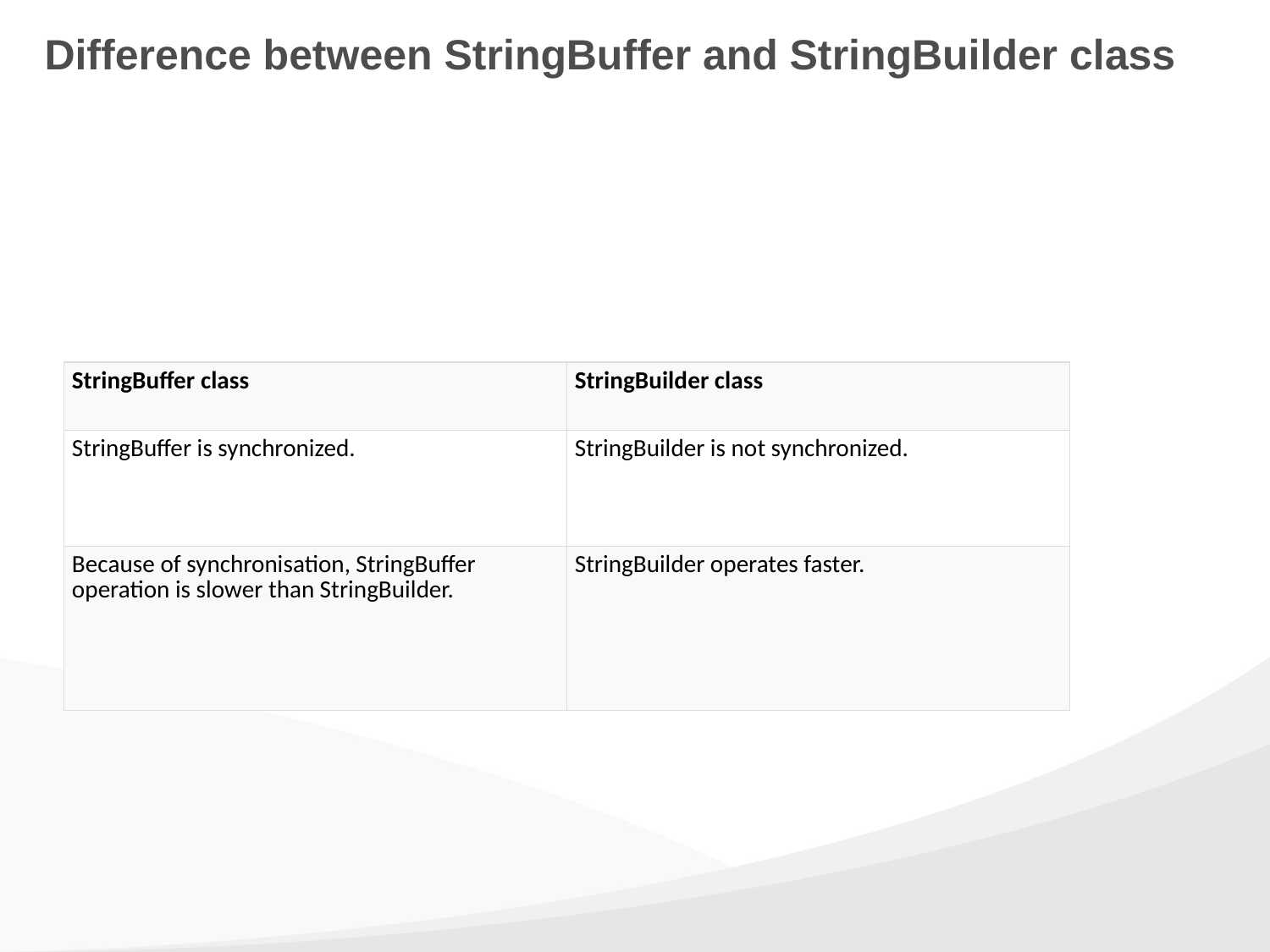

# Difference between StringBuffer and StringBuilder class
| StringBuffer class | StringBuilder class |
| --- | --- |
| StringBuffer is synchronized. | StringBuilder is not synchronized. |
| Because of synchronisation, StringBuffer operation is slower than StringBuilder. | StringBuilder operates faster. |